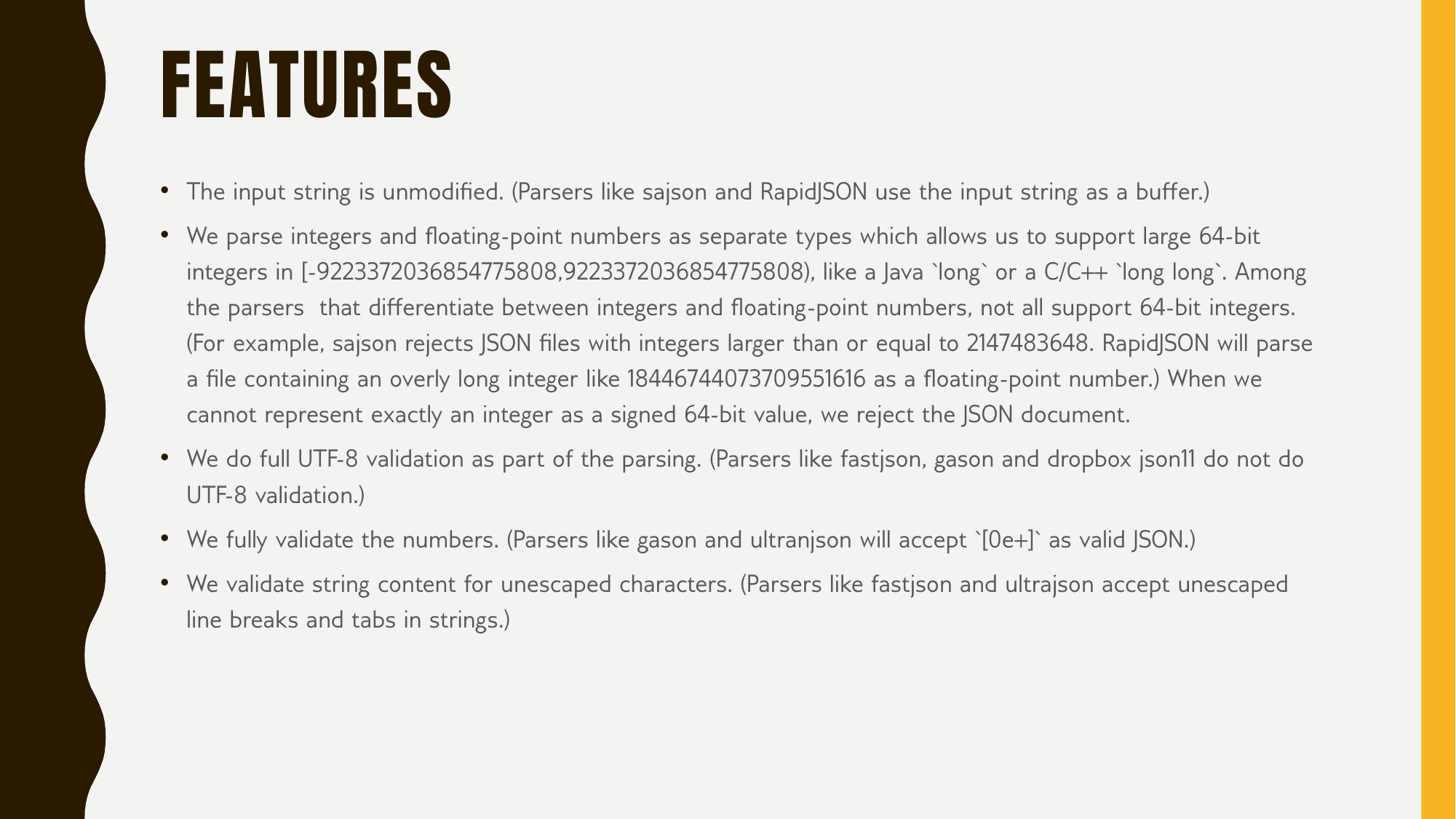

# Features
The input string is unmodified. (Parsers like sajson and RapidJSON use the input string as a buffer.)
We parse integers and floating-point numbers as separate types which allows us to support large 64-bit integers in [-9223372036854775808,9223372036854775808), like a Java `long` or a C/C++ `long long`. Among the parsers  that differentiate between integers and floating-point numbers, not all support 64-bit integers. (For example, sajson rejects JSON files with integers larger than or equal to 2147483648. RapidJSON will parse a file containing an overly long integer like 18446744073709551616 as a floating-point number.) When we cannot represent exactly an integer as a signed 64-bit value, we reject the JSON document.
We do full UTF-8 validation as part of the parsing. (Parsers like fastjson, gason and dropbox json11 do not do UTF-8 validation.)
We fully validate the numbers. (Parsers like gason and ultranjson will accept `[0e+]` as valid JSON.)
We validate string content for unescaped characters. (Parsers like fastjson and ultrajson accept unescaped line breaks and tabs in strings.)